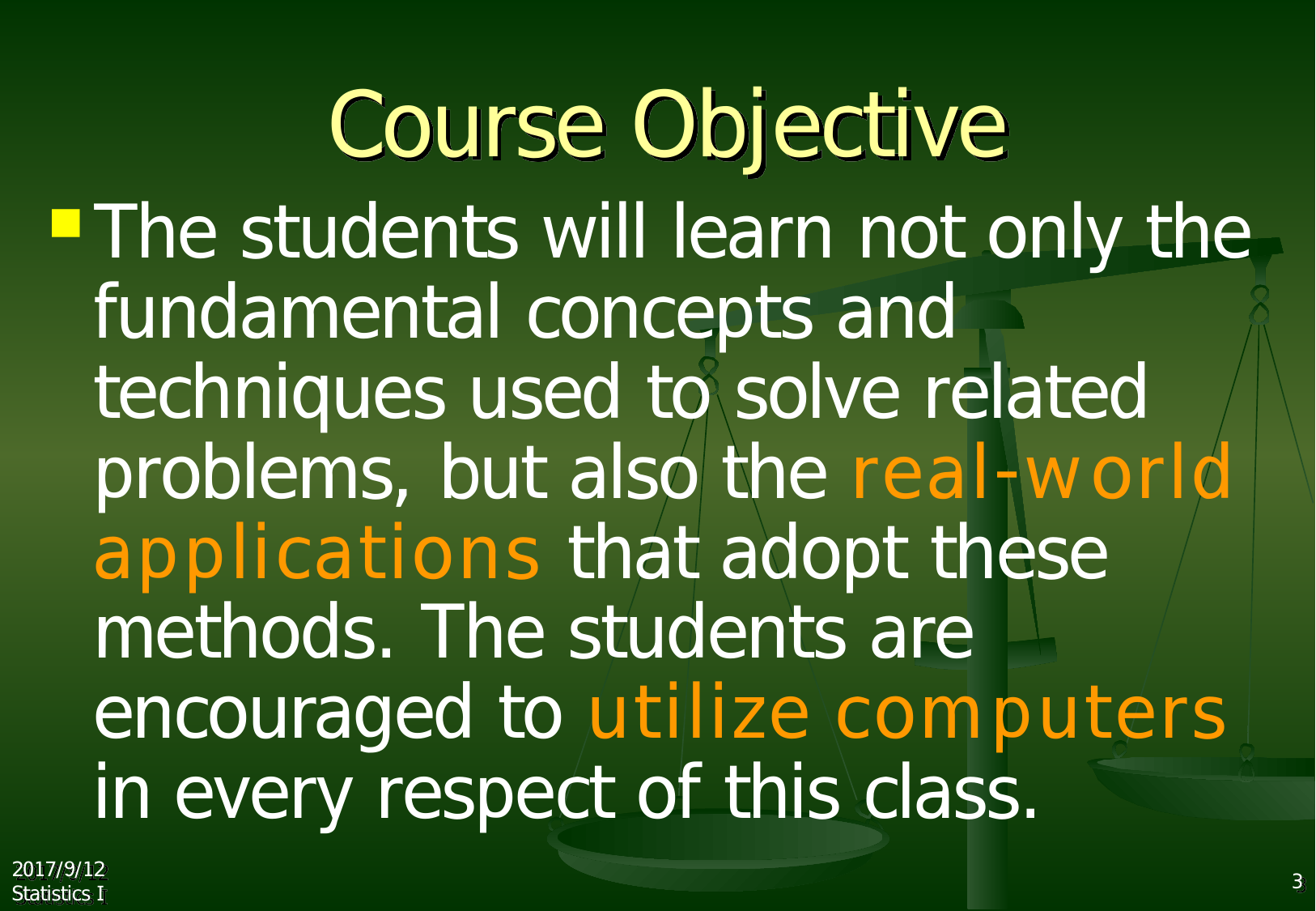

# Course Objective
The students will learn not only the fundamental concepts and techniques used to solve related problems, but also the real-world applications that adopt these methods. The students are encouraged to utilize computers in every respect of this class.
2017/9/12
Statistics I
3